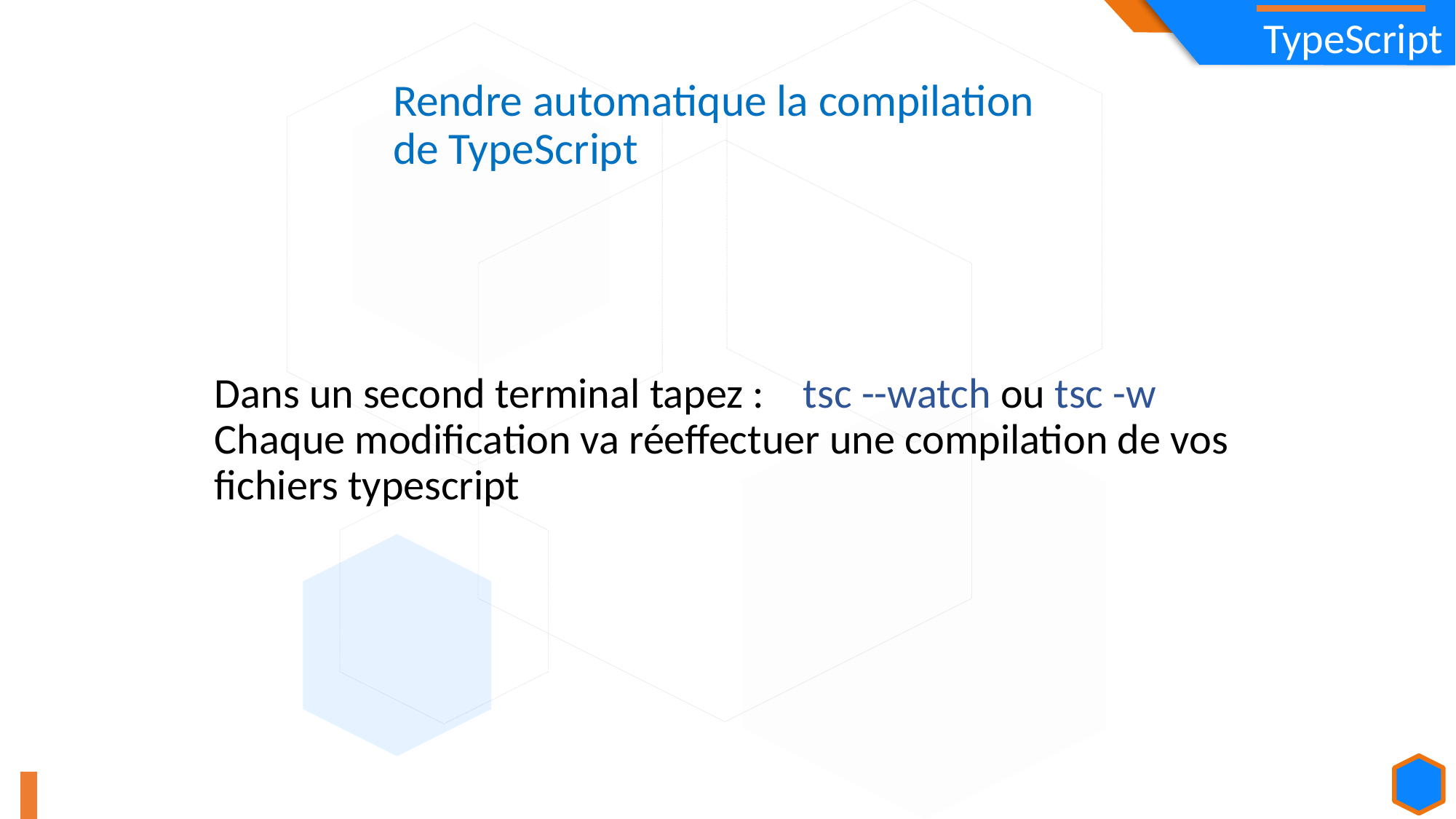

Rendre automatique la compilation de TypeScript
Dans un second terminal tapez :    tsc --watch ou tsc -w
Chaque modification va réeffectuer une compilation de vos fichiers typescript